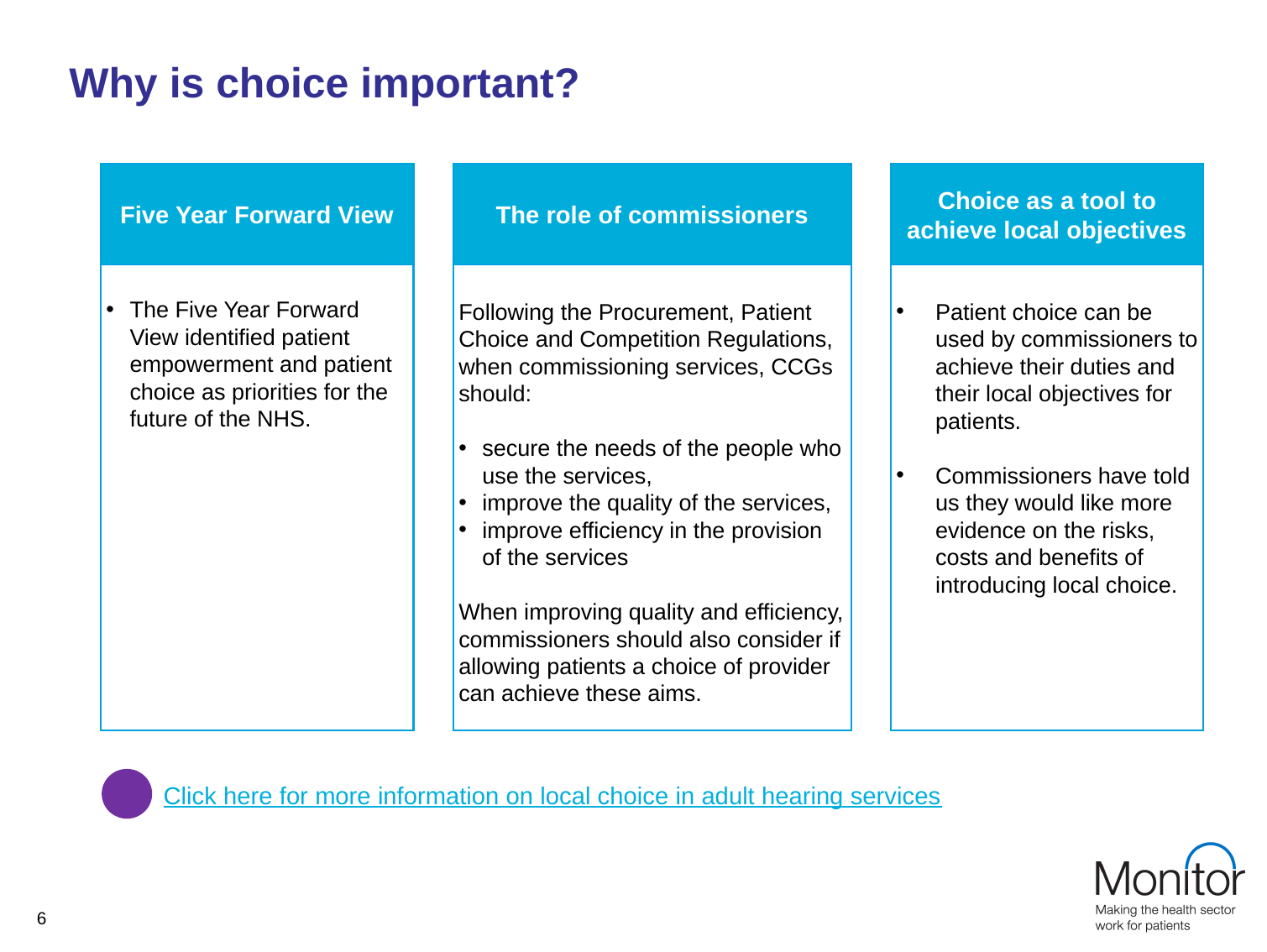

# Why is choice important?
Five Year Forward View

The Five Year Forward View identified patient empowerment and patient choice as priorities for the future of the NHS.
The role of commissioners

Following the Procurement, Patient Choice and Competition Regulations, when commissioning services, CCGs should:

secure the needs of the people who use the services,
improve the quality of the services,
improve efficiency in the provision of the services

When improving quality and efficiency, commissioners should also consider if allowing patients a choice of provider can achieve these aims.
Choice as a tool to achieve local objectives

Patient choice can be used by commissioners to achieve their duties and their local objectives for patients.

Commissioners have told us they would like more evidence on the risks, costs and benefits of introducing local choice.

Click here for more information on local choice in adult hearing services
6